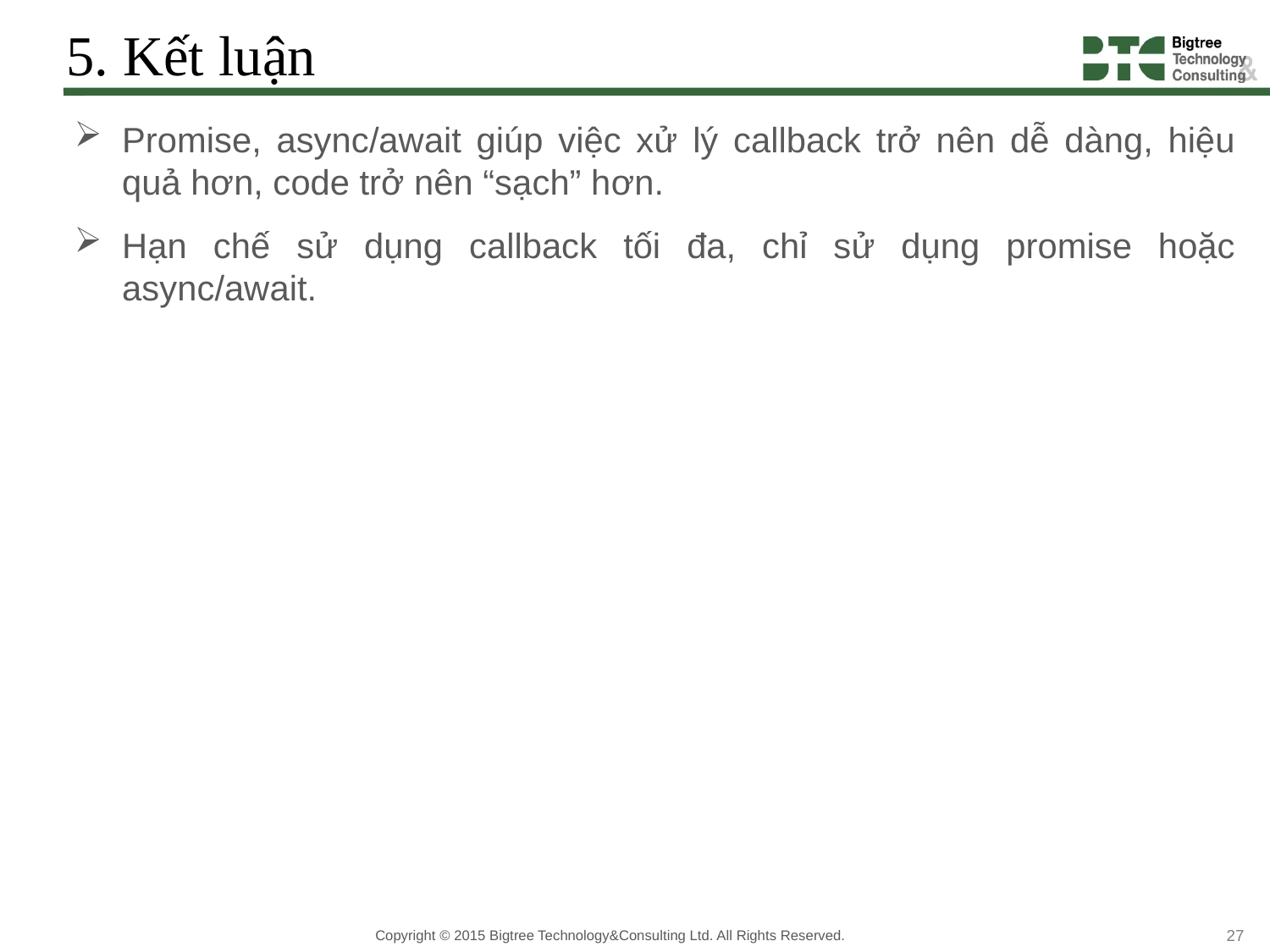

# 5. Kết luận
Promise, async/await giúp việc xử lý callback trở nên dễ dàng, hiệu quả hơn, code trở nên “sạch” hơn.
Hạn chế sử dụng callback tối đa, chỉ sử dụng promise hoặc async/await.